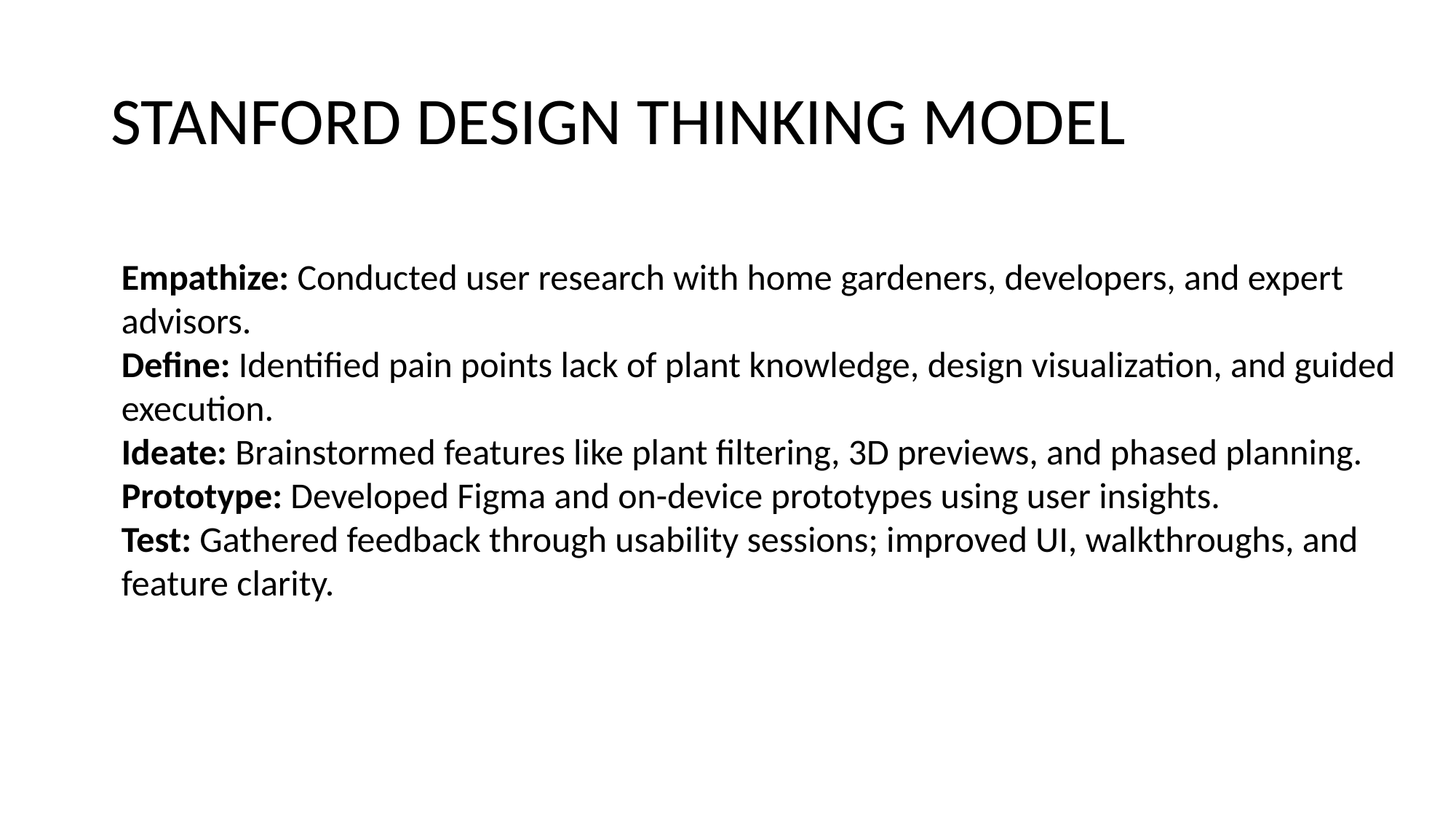

# STANFORD DESIGN THINKING MODEL
Empathize: Conducted user research with home gardeners, developers, and expert advisors.
Define: Identified pain points lack of plant knowledge, design visualization, and guided execution.
Ideate: Brainstormed features like plant filtering, 3D previews, and phased planning.
Prototype: Developed Figma and on-device prototypes using user insights.
Test: Gathered feedback through usability sessions; improved UI, walkthroughs, and feature clarity.